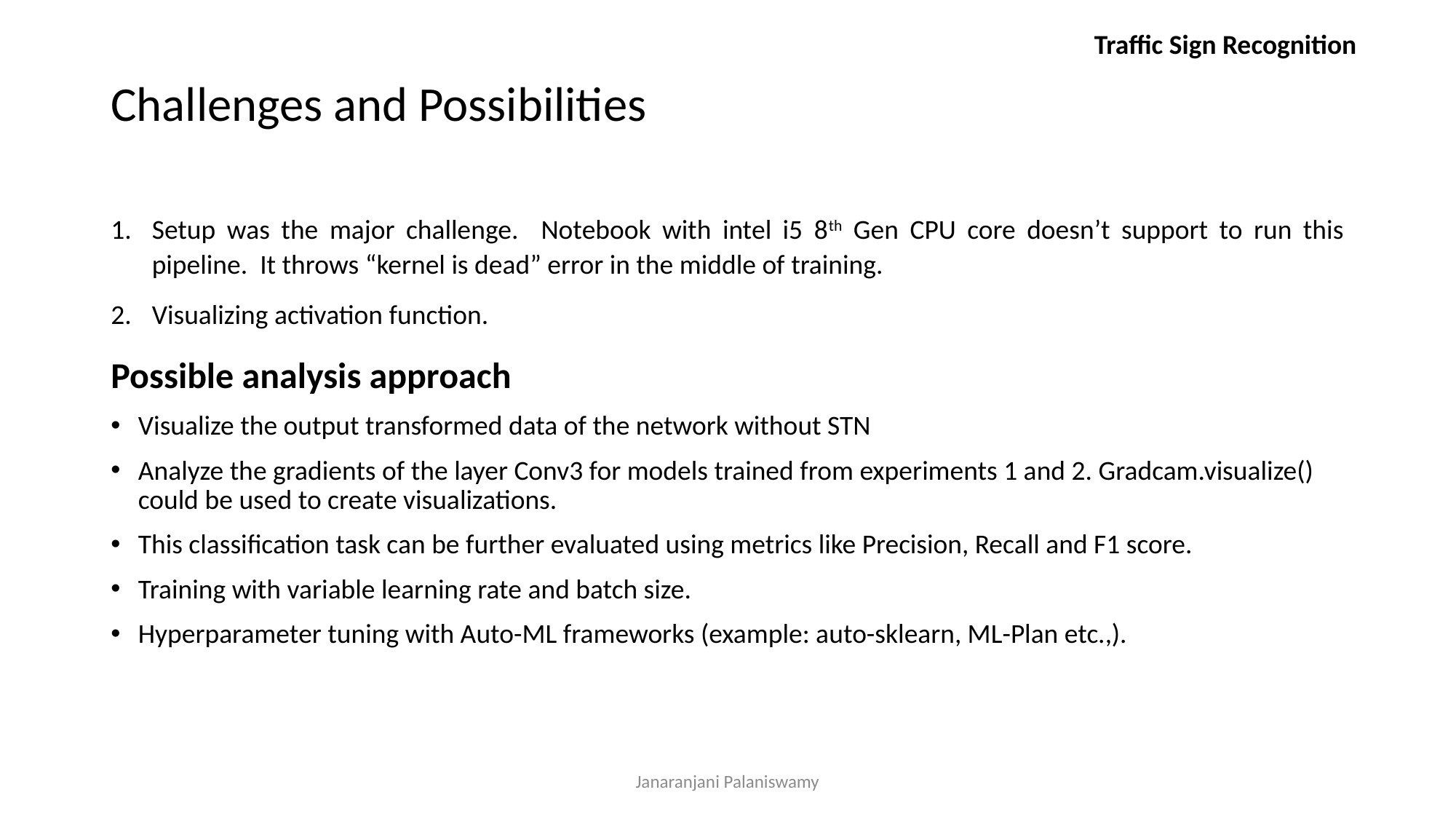

Traffic Sign Recognition
# Challenges and Possibilities
Setup was the major challenge.  Notebook with intel i5 8th Gen CPU core doesn’t support to run this pipeline.  It throws “kernel is dead” error in the middle of training.
Visualizing activation function.
Possible analysis approach
Visualize the output transformed data of the network without STN
Analyze the gradients of the layer Conv3 for models trained from experiments 1 and 2. Gradcam.visualize() could be used to create visualizations.
This classification task can be further evaluated using metrics like Precision, Recall and F1 score.
Training with variable learning rate and batch size.
Hyperparameter tuning with Auto-ML frameworks (example: auto-sklearn, ML-Plan etc.,).

Janaranjani Palaniswamy